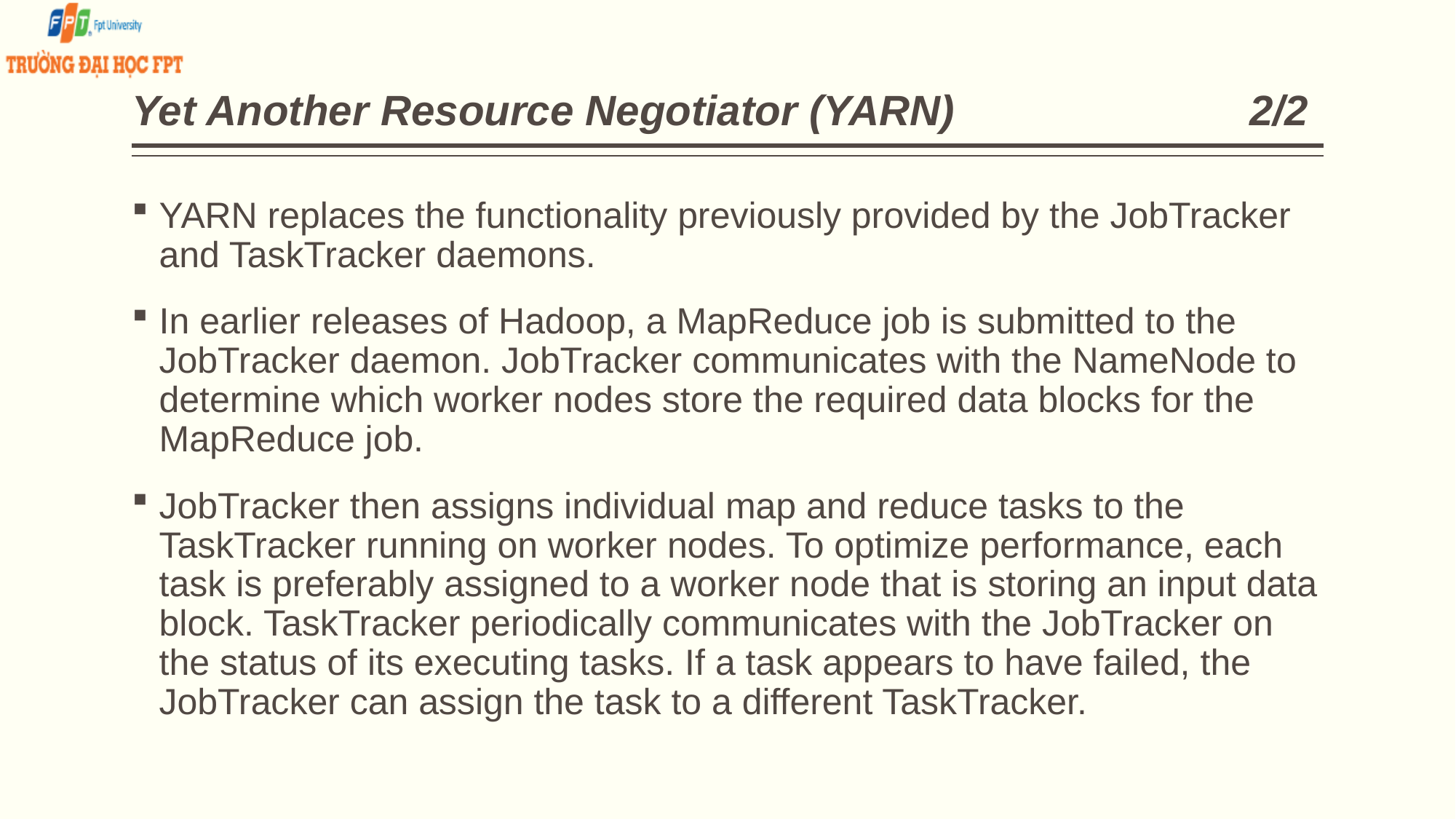

# Yet Another Resource Negotiator (YARN)                         2/2
YARN replaces the functionality previously provided by the JobTracker and TaskTracker daemons.
In earlier releases of Hadoop, a MapReduce job is submitted to the JobTracker daemon. JobTracker communicates with the NameNode to determine which worker nodes store the required data blocks for the MapReduce job.
JobTracker then assigns individual map and reduce tasks to the TaskTracker running on worker nodes. To optimize performance, each task is preferably assigned to a worker node that is storing an input data block. TaskTracker periodically communicates with the JobTracker on the status of its executing tasks. If a task appears to have failed, the JobTracker can assign the task to a different TaskTracker.